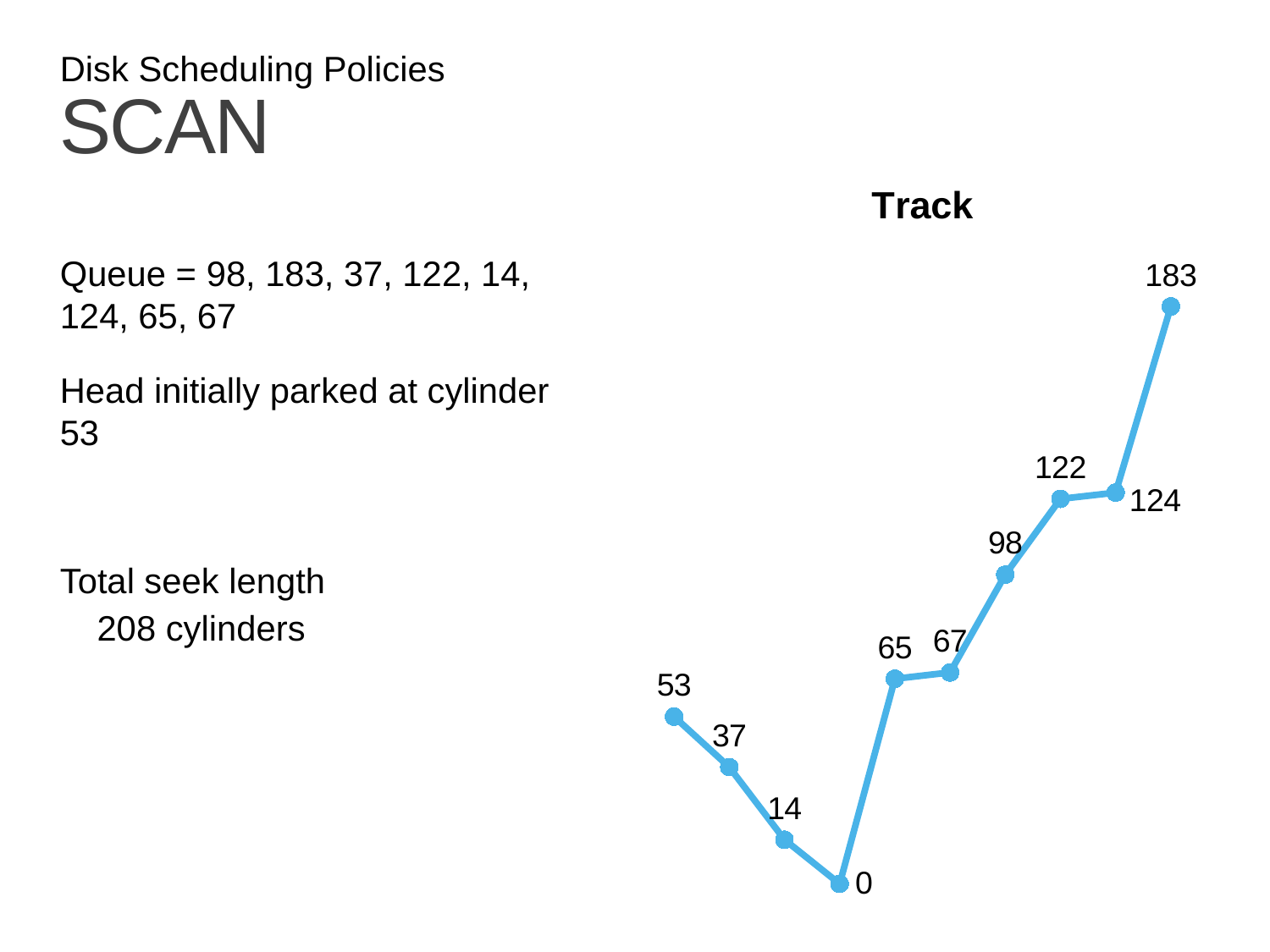

Disk Scheduling Policies
# SCAN

### Chart:

| Category | Track |
|---|---|
| 0 | 53.0 |
| 1 | 37.0 |
| 2 | 14.0 |
| 3 | 0.0 |
| 4 | 65.0 |
| 5 | 67.0 |
| 6 | 98.0 |
| 7 | 122.0 |
| 8 | 124.0 |
| 9 | 183.0 |
Queue = 98, 183, 37, 122, 14, 124, 65, 67
Head initially parked at cylinder 53

Total seek length
208 cylinders